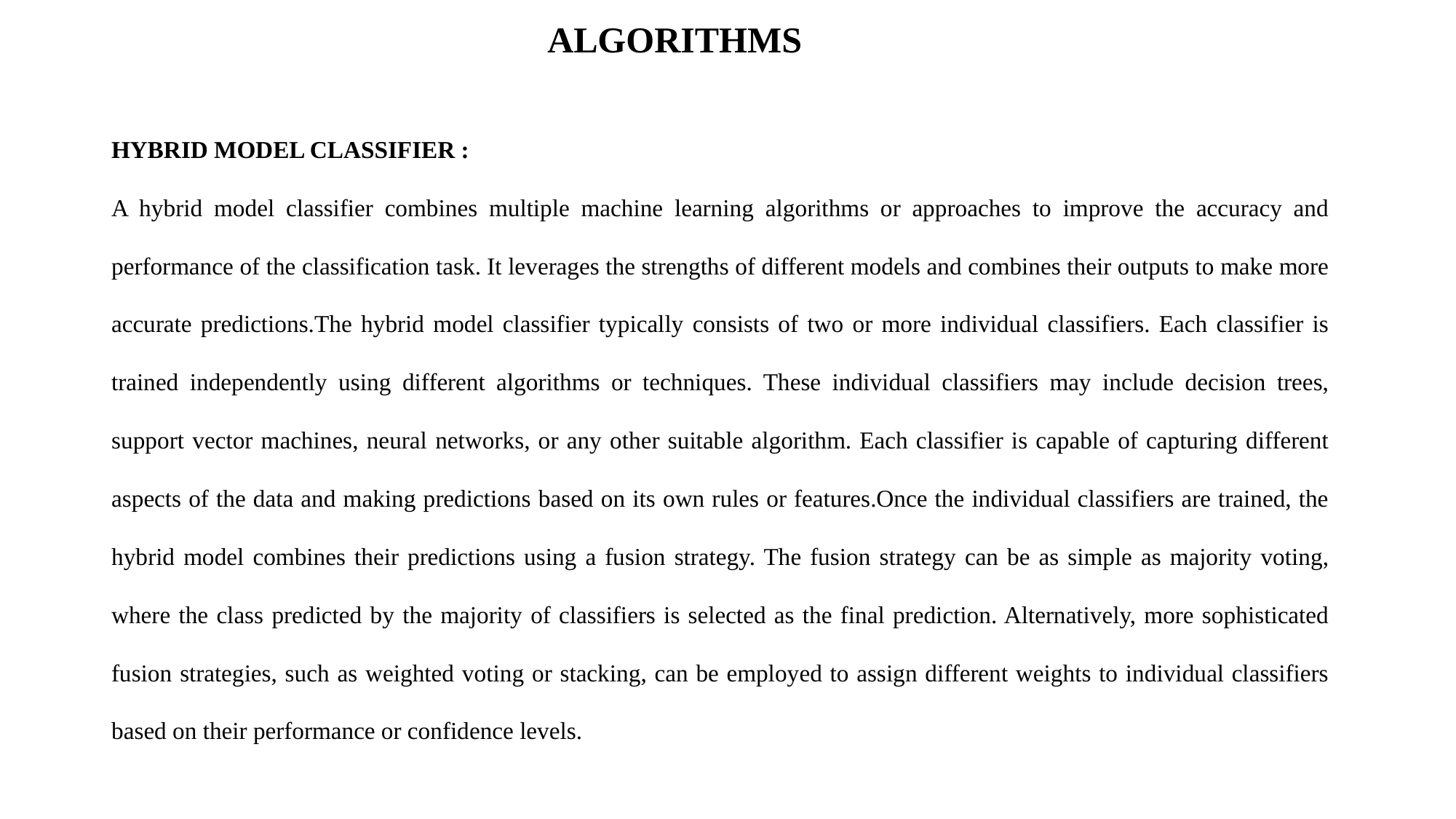

ALGORITHMS
HYBRID MODEL CLASSIFIER :
A hybrid model classifier combines multiple machine learning algorithms or approaches to improve the accuracy and performance of the classification task. It leverages the strengths of different models and combines their outputs to make more accurate predictions.The hybrid model classifier typically consists of two or more individual classifiers. Each classifier is trained independently using different algorithms or techniques. These individual classifiers may include decision trees, support vector machines, neural networks, or any other suitable algorithm. Each classifier is capable of capturing different aspects of the data and making predictions based on its own rules or features.Once the individual classifiers are trained, the hybrid model combines their predictions using a fusion strategy. The fusion strategy can be as simple as majority voting, where the class predicted by the majority of classifiers is selected as the final prediction. Alternatively, more sophisticated fusion strategies, such as weighted voting or stacking, can be employed to assign different weights to individual classifiers based on their performance or confidence levels.